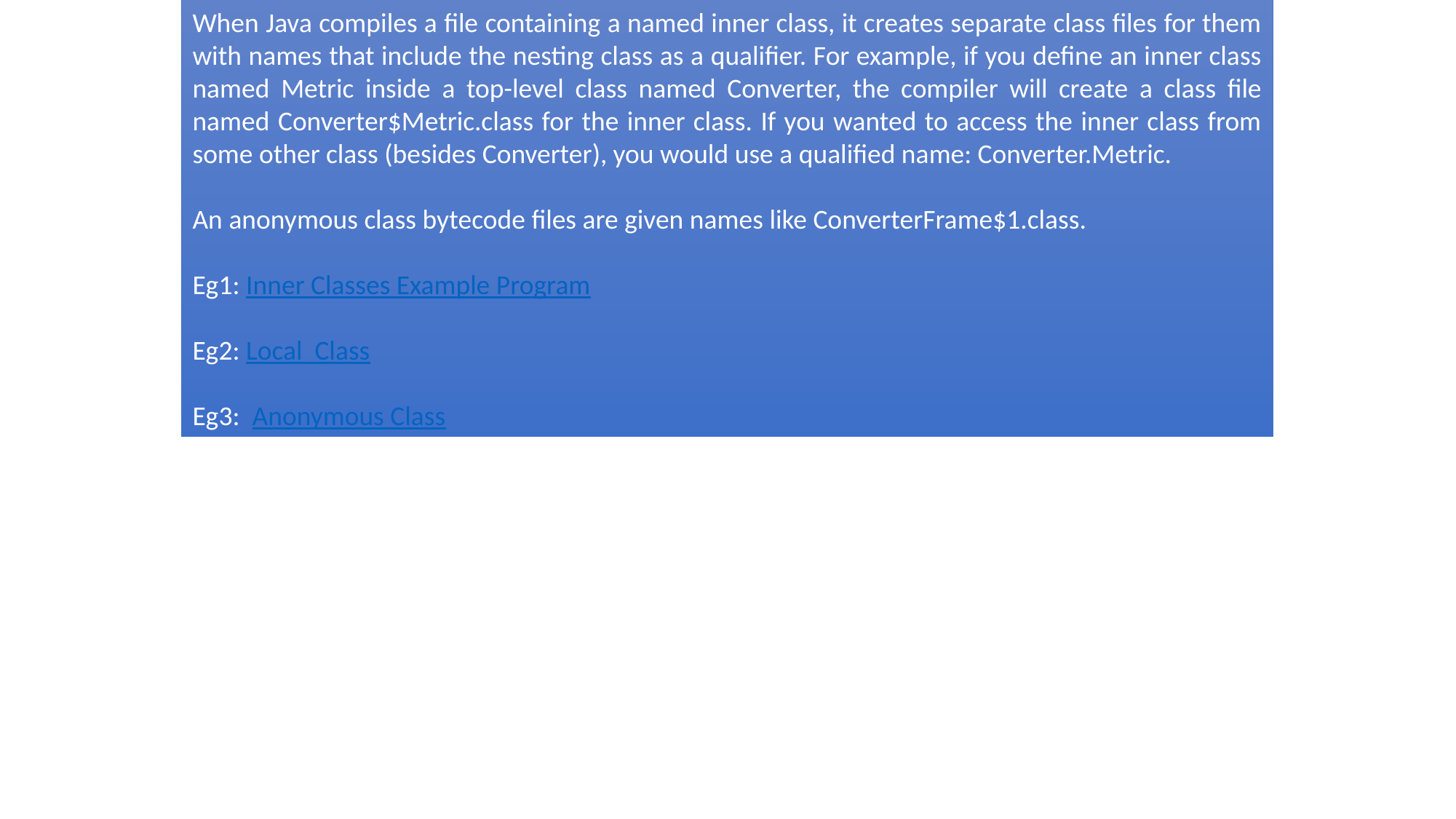

When Java compiles a file containing a named inner class, it creates separate class files for them with names that include the nesting class as a qualifier. For example, if you define an inner class named Metric inside a top-level class named Converter, the compiler will create a class file named Converter$Metric.class for the inner class. If you wanted to access the inner class from some other class (besides Converter), you would use a qualified name: Converter.Metric.

An anonymous class bytecode files are given names like ConverterFrame$1.class.

Eg1: Inner Classes Example Program

Eg2: Local  Class

Eg3:  Anonymous Class